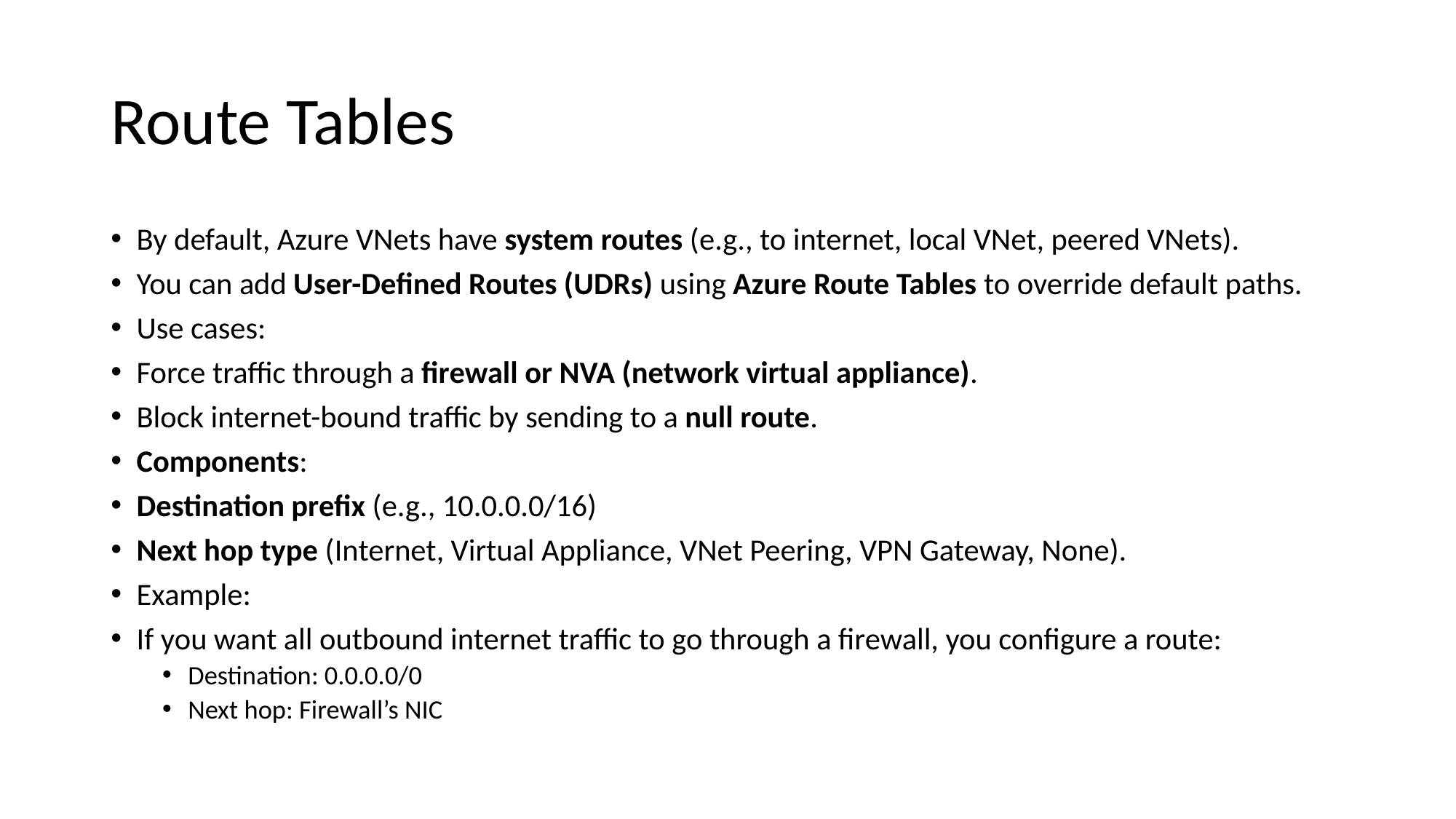

# Route Tables
By default, Azure VNets have system routes (e.g., to internet, local VNet, peered VNets).
You can add User-Defined Routes (UDRs) using Azure Route Tables to override default paths.
Use cases:
Force traffic through a firewall or NVA (network virtual appliance).
Block internet-bound traffic by sending to a null route.
Components:
Destination prefix (e.g., 10.0.0.0/16)
Next hop type (Internet, Virtual Appliance, VNet Peering, VPN Gateway, None).
Example:
If you want all outbound internet traffic to go through a firewall, you configure a route:
Destination: 0.0.0.0/0
Next hop: Firewall’s NIC